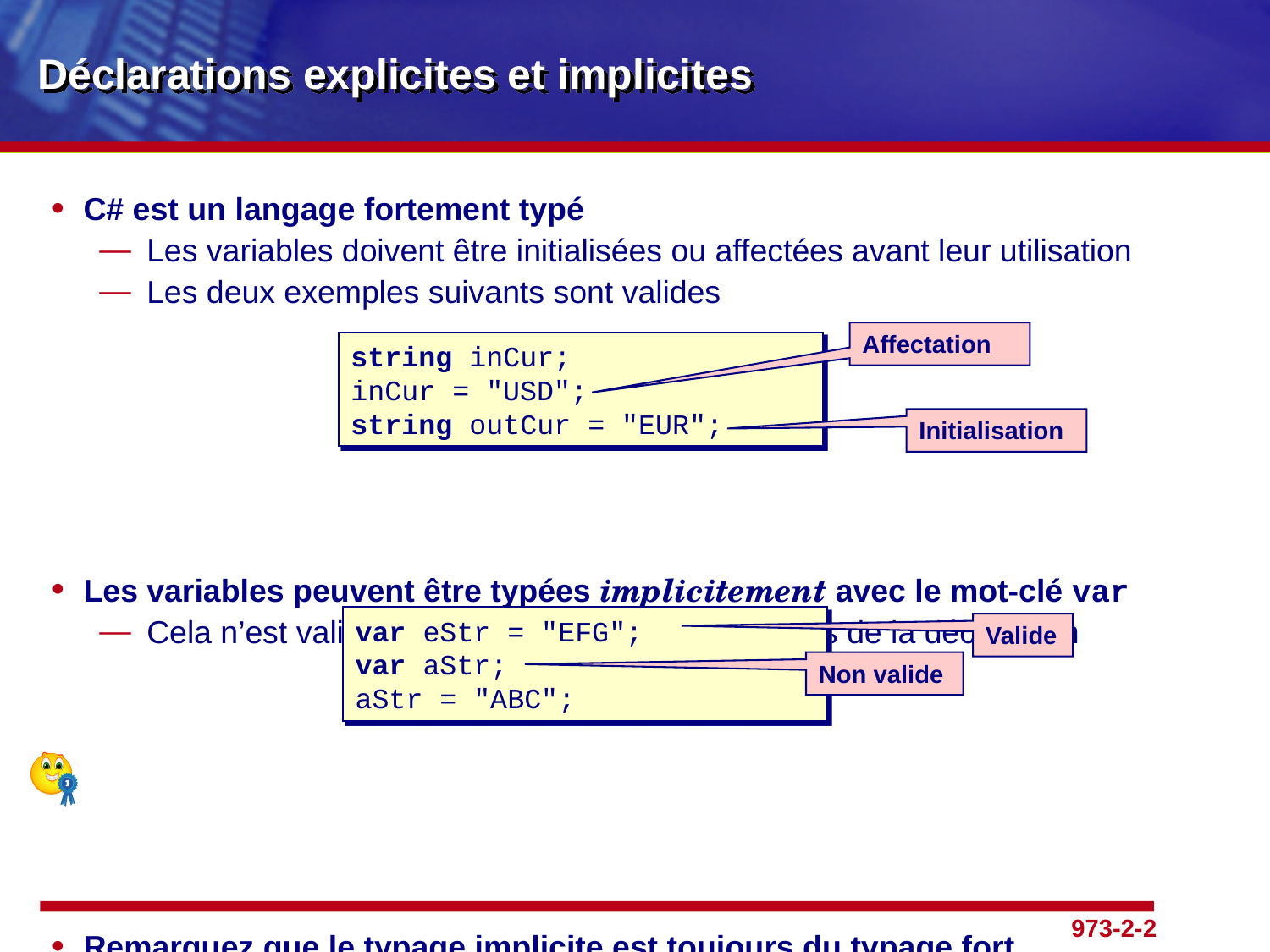

# Déclarations explicites et implicites
C# est un langage fortement typé
Les variables doivent être initialisées ou affectées avant leur utilisation
Les deux exemples suivants sont valides

Les variables peuvent être typées implicitement avec le mot-clé var
Cela n’est valide que si l’initialisation est faite lors de la déclaration

Remarquez que le typage implicite est toujours du typage fort
Affectation
string inCur;
inCur = "USD";
string outCur = "EUR";
Initialisation
var eStr = "EFG";
var aStr;
aStr = "ABC";
Valide
Non valide